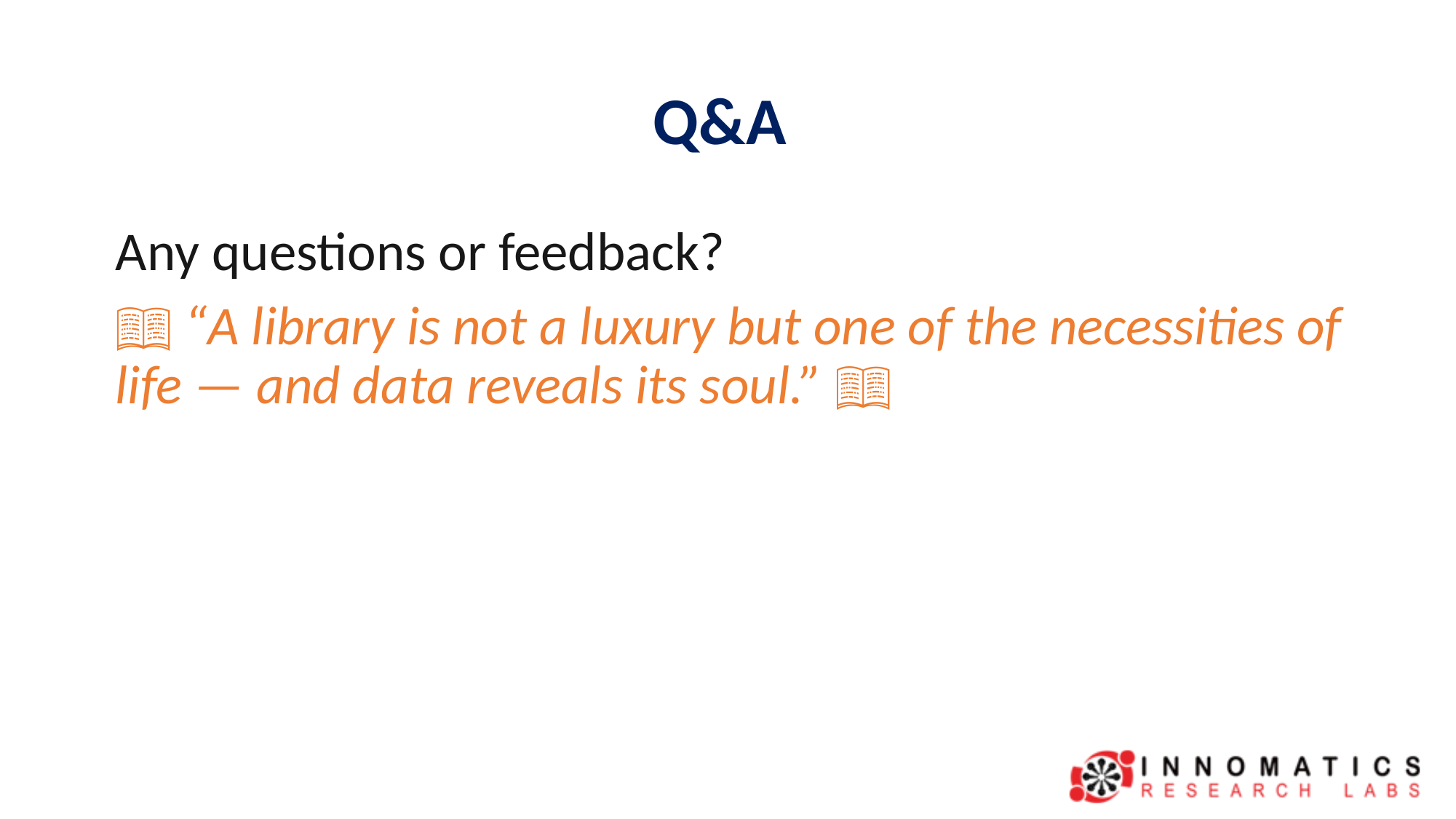

# Q&A
Any questions or feedback?
📖 “A library is not a luxury but one of the necessities of life — and data reveals its soul.” 📖